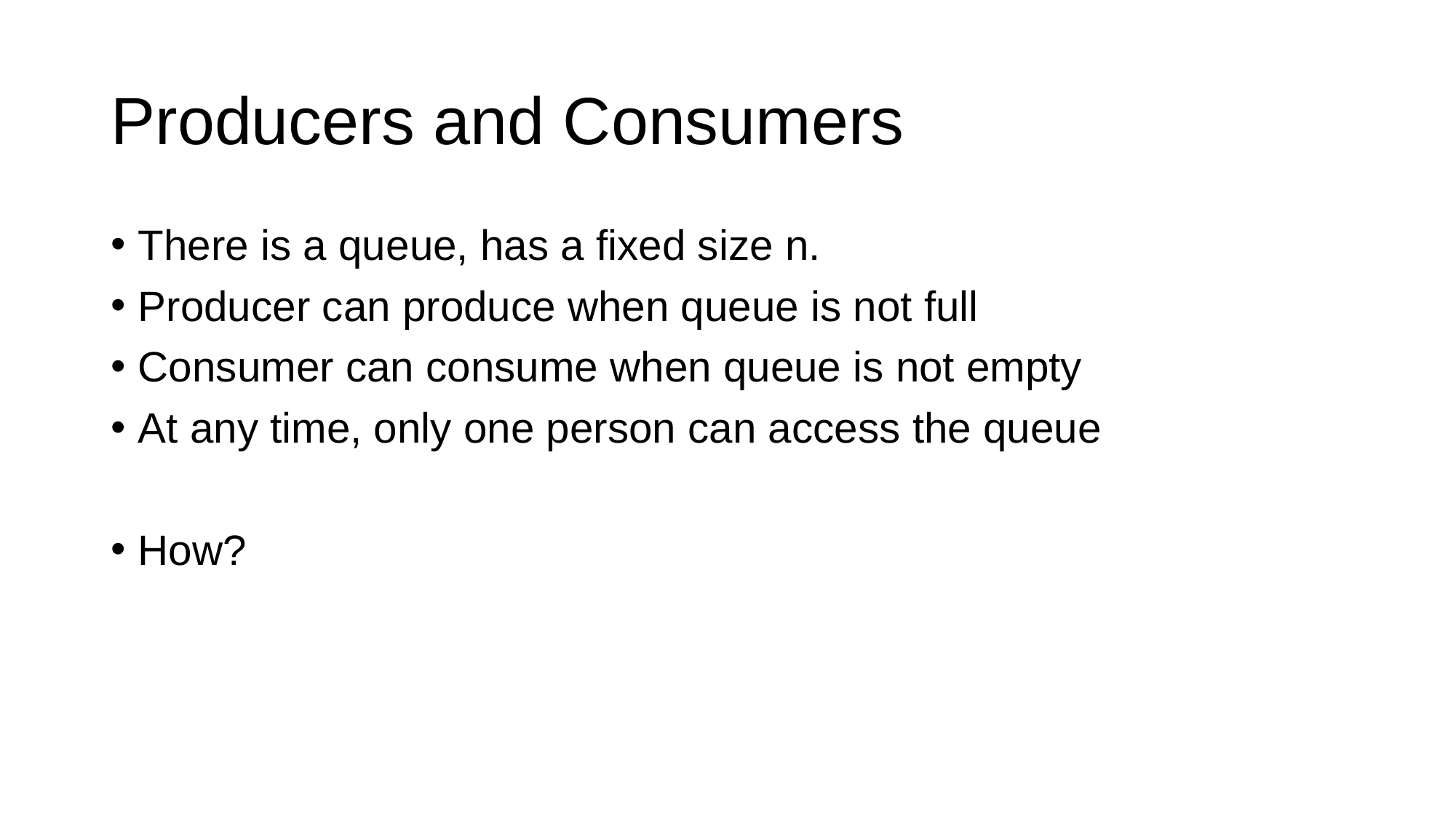

# Producers and Consumers
There is a queue, has a fixed size n.
Producer can produce when queue is not full
Consumer can consume when queue is not empty
At any time, only one person can access the queue

How?